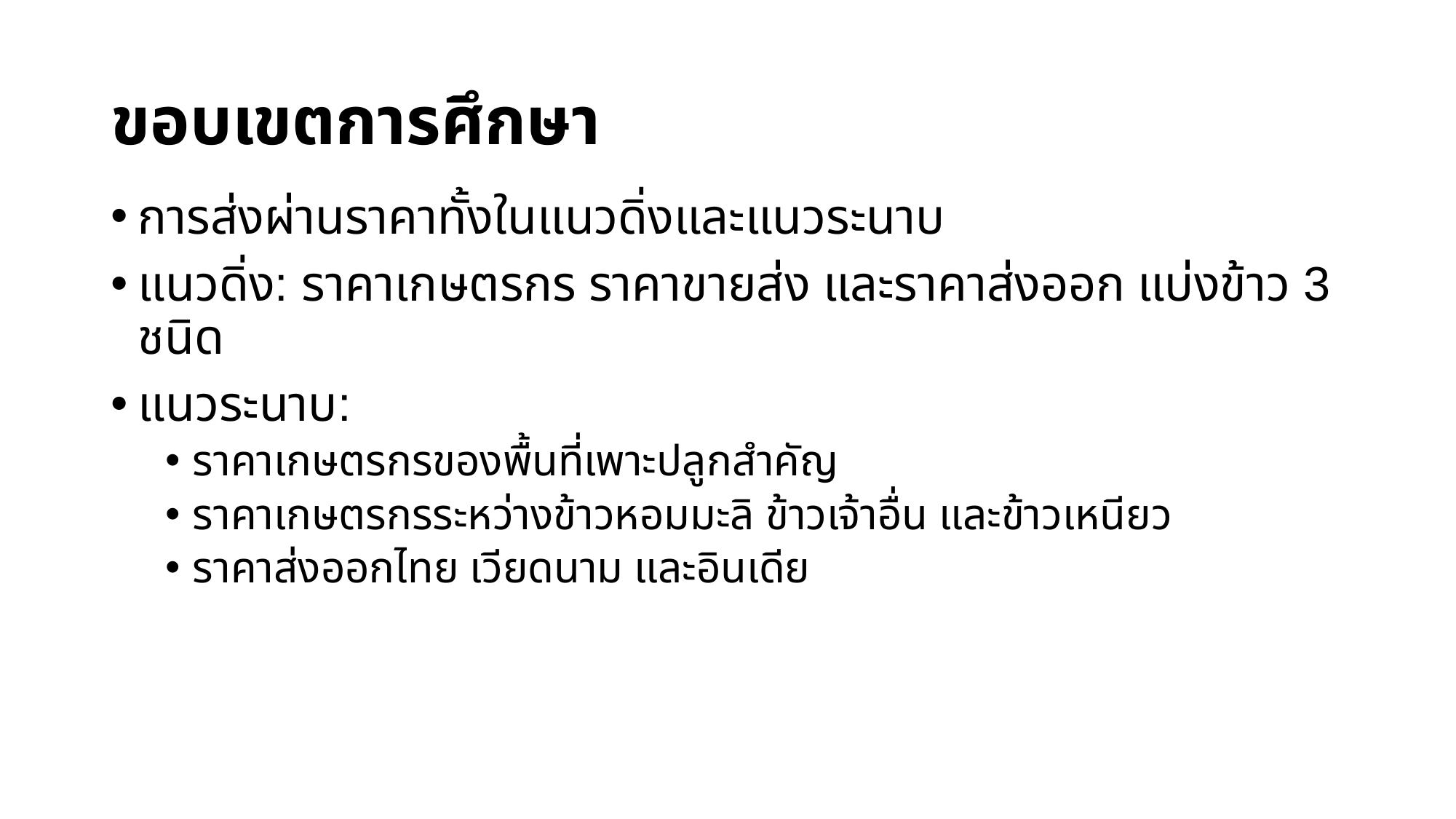

# ขอบเขตการศึกษา
การส่งผ่านราคาทั้งในแนวดิ่งและแนวระนาบ
แนวดิ่ง: ราคาเกษตรกร ราคาขายส่ง และราคาส่งออก แบ่งข้าว 3 ชนิด
แนวระนาบ:
ราคาเกษตรกรของพื้นที่เพาะปลูกสำคัญ
ราคาเกษตรกรระหว่างข้าวหอมมะลิ ข้าวเจ้าอื่น และข้าวเหนียว
ราคาส่งออกไทย เวียดนาม และอินเดีย